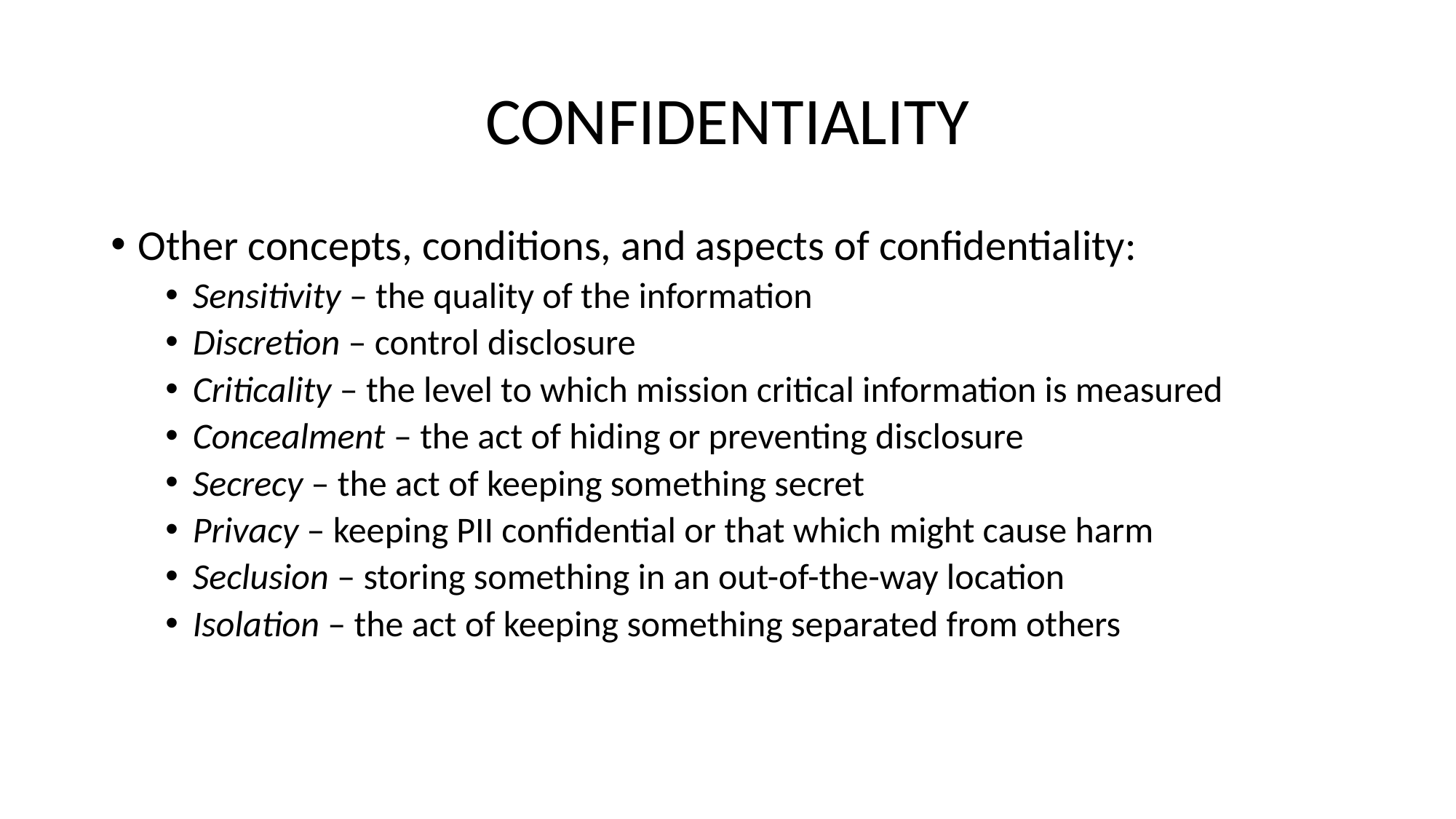

# CONFIDENTIALITY
Other concepts, conditions, and aspects of confidentiality:
Sensitivity – the quality of the information
Discretion – control disclosure
Criticality – the level to which mission critical information is measured
Concealment – the act of hiding or preventing disclosure
Secrecy – the act of keeping something secret
Privacy – keeping PII confidential or that which might cause harm
Seclusion – storing something in an out-of-the-way location
Isolation – the act of keeping something separated from others